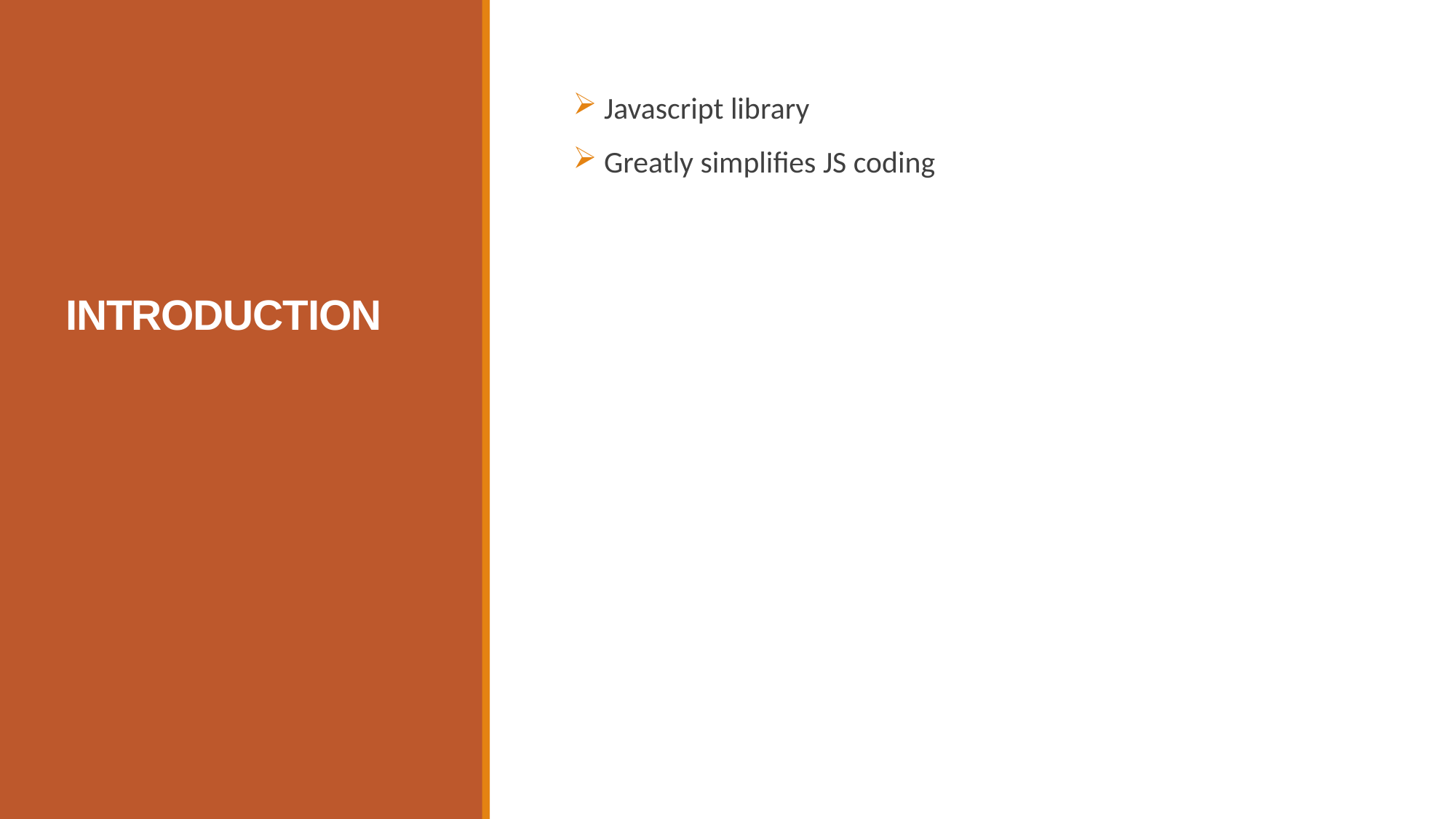

# INTRODUCTION
 Javascript library
 Greatly simplifies JS coding